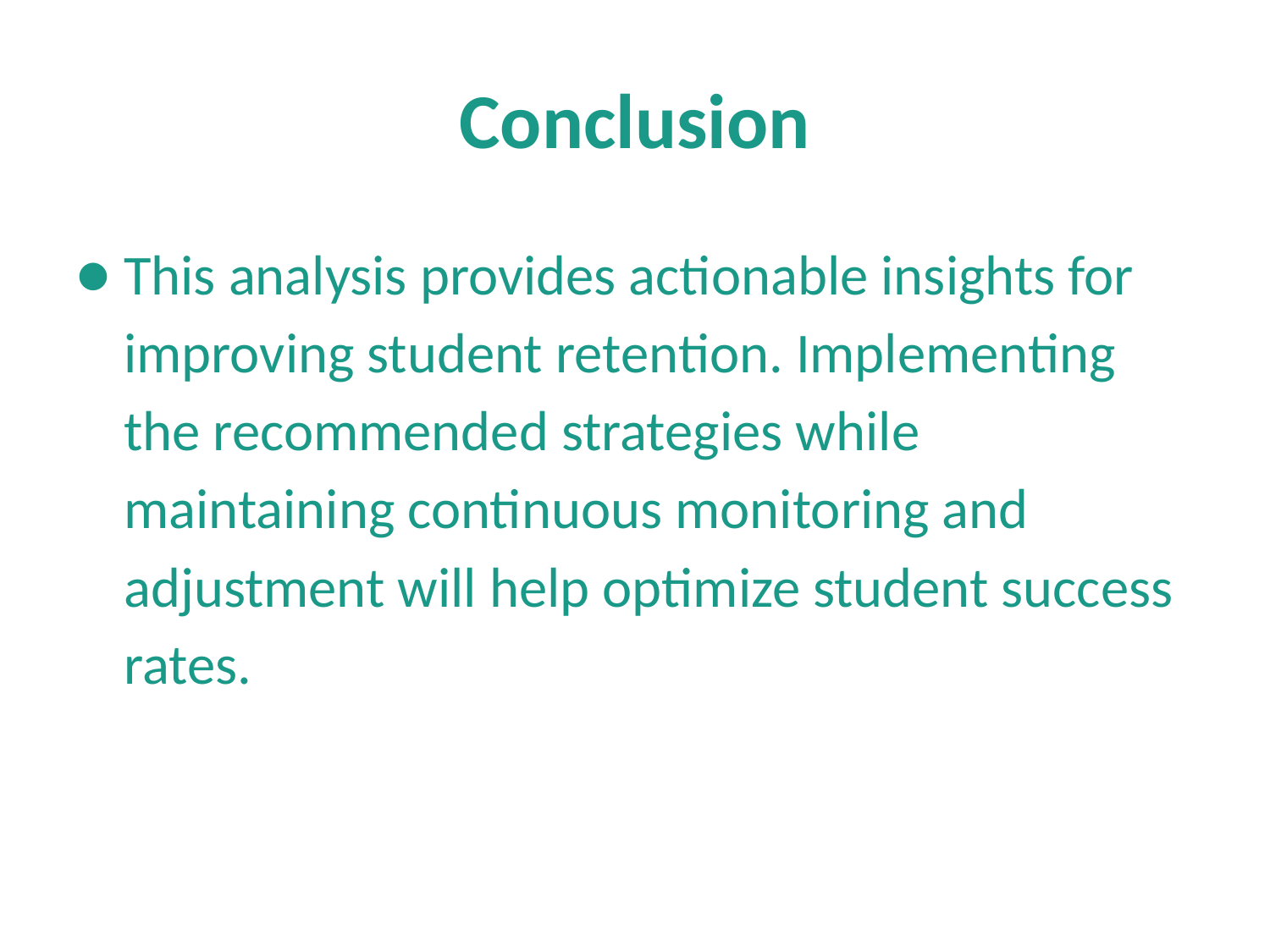

# Conclusion
This analysis provides actionable insights for improving student retention. Implementing the recommended strategies while maintaining continuous monitoring and adjustment will help optimize student success rates.